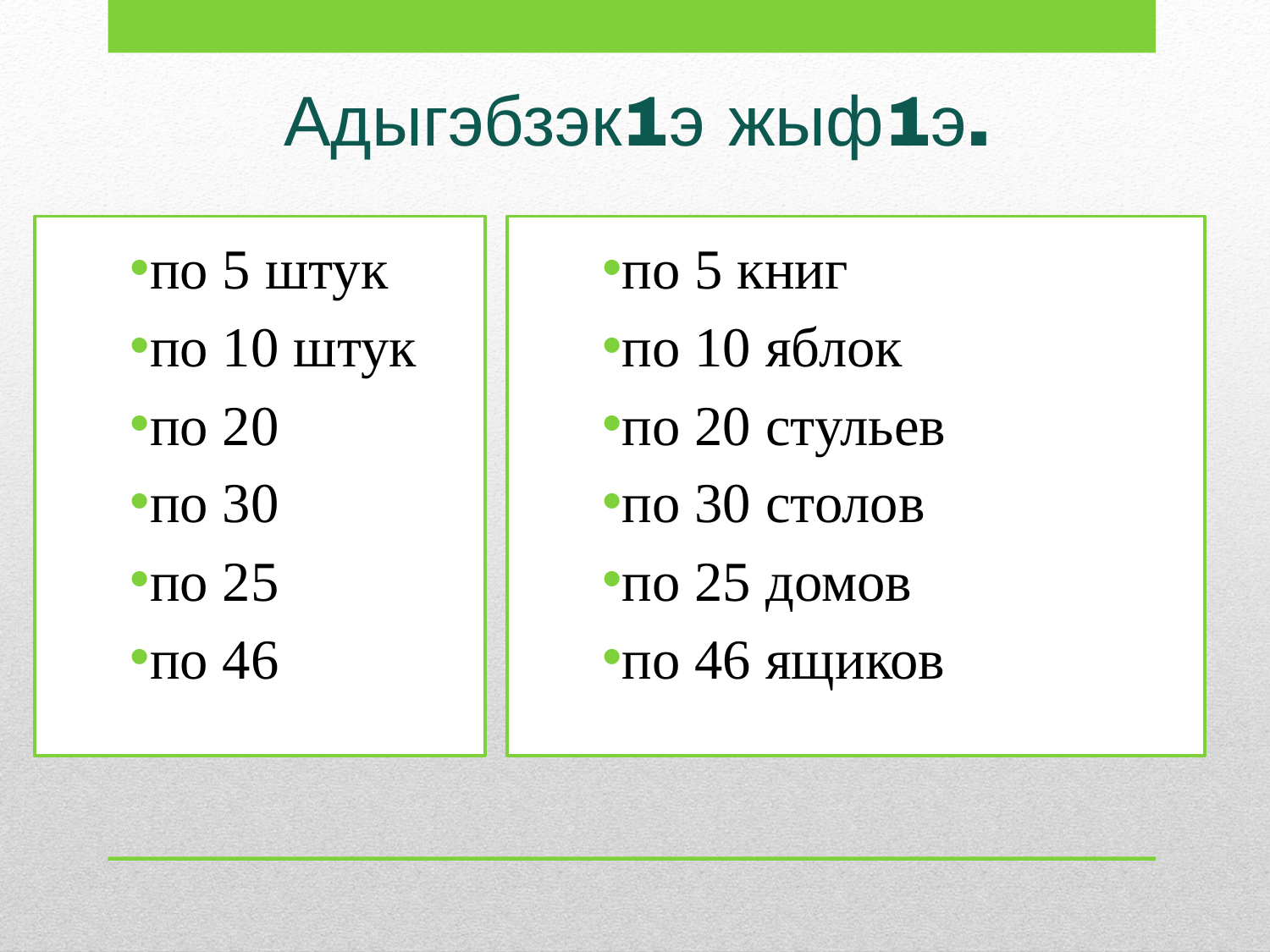

# Адыгэбзэк1э жыф1э.
по 5 штук
по 10 штук
по 20
по 30
по 25
по 46

по 5 книг
по 10 яблок
по 20 стульев
по 30 столов
по 25 домов
по 46 ящиков